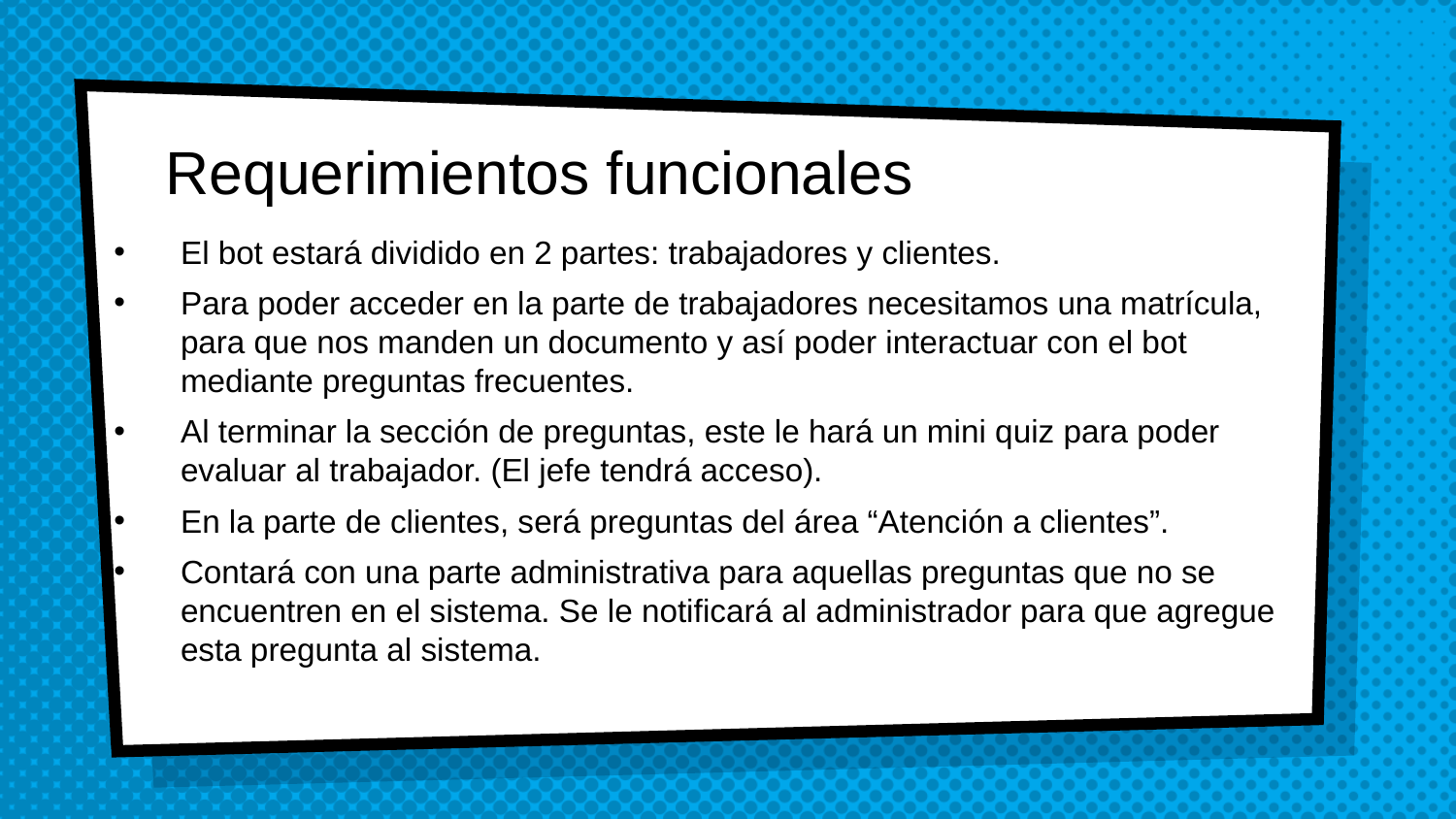

# Requerimientos funcionales
El bot estará dividido en 2 partes: trabajadores y clientes.
Para poder acceder en la parte de trabajadores necesitamos una matrícula, para que nos manden un documento y así poder interactuar con el bot mediante preguntas frecuentes.
Al terminar la sección de preguntas, este le hará un mini quiz para poder evaluar al trabajador. (El jefe tendrá acceso).
En la parte de clientes, será preguntas del área “Atención a clientes”.
Contará con una parte administrativa para aquellas preguntas que no se encuentren en el sistema. Se le notificará al administrador para que agregue esta pregunta al sistema.